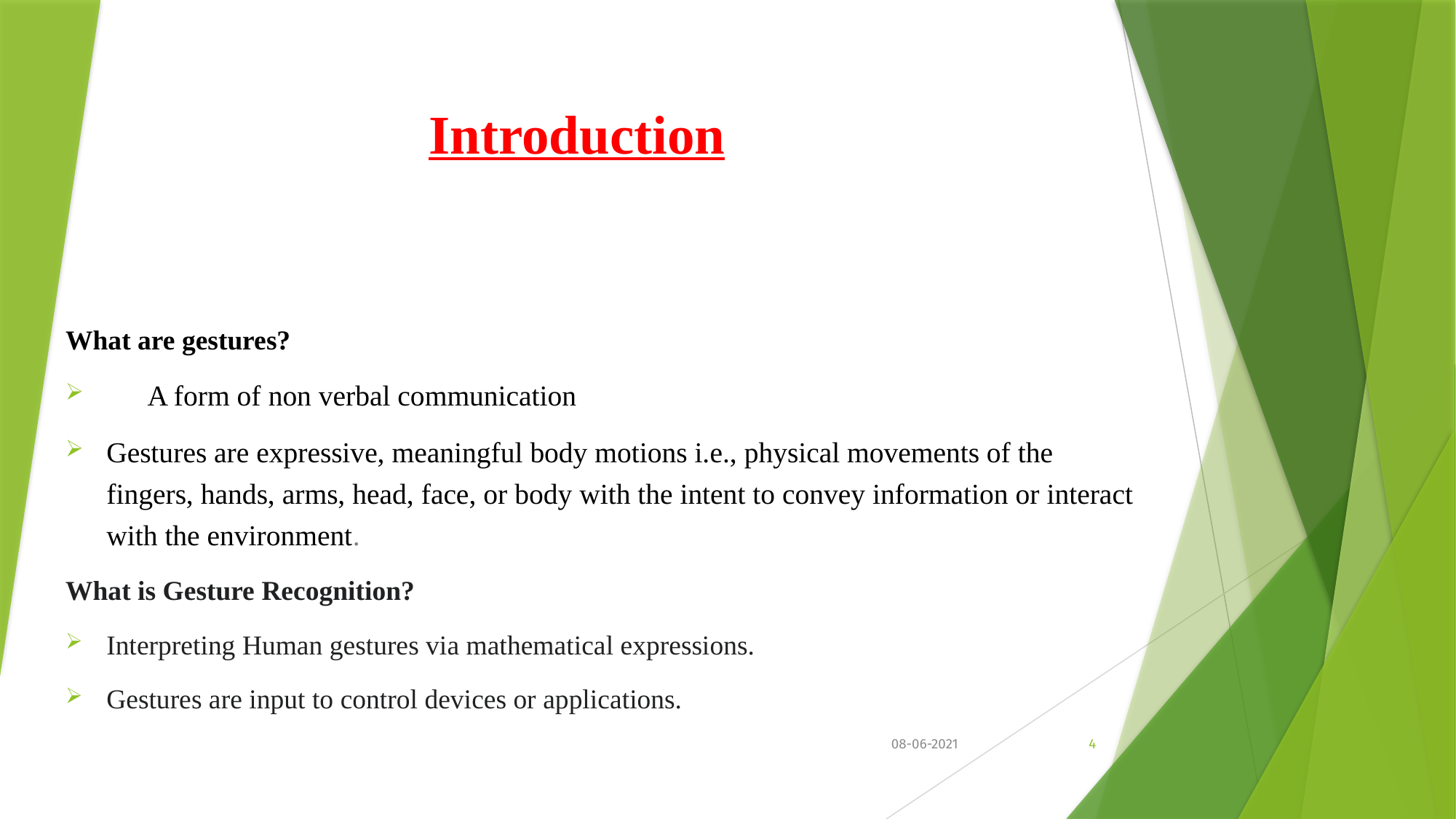

# Introduction
What are gestures?
A form of non verbal communication
Gestures are expressive, meaningful body motions i.e., physical movements of the fingers, hands, arms, head, face, or body with the intent to convey information or interact with the environment.
What is Gesture Recognition?
Interpreting Human gestures via mathematical expressions.
Gestures are input to control devices or applications.

08-06-2021
4